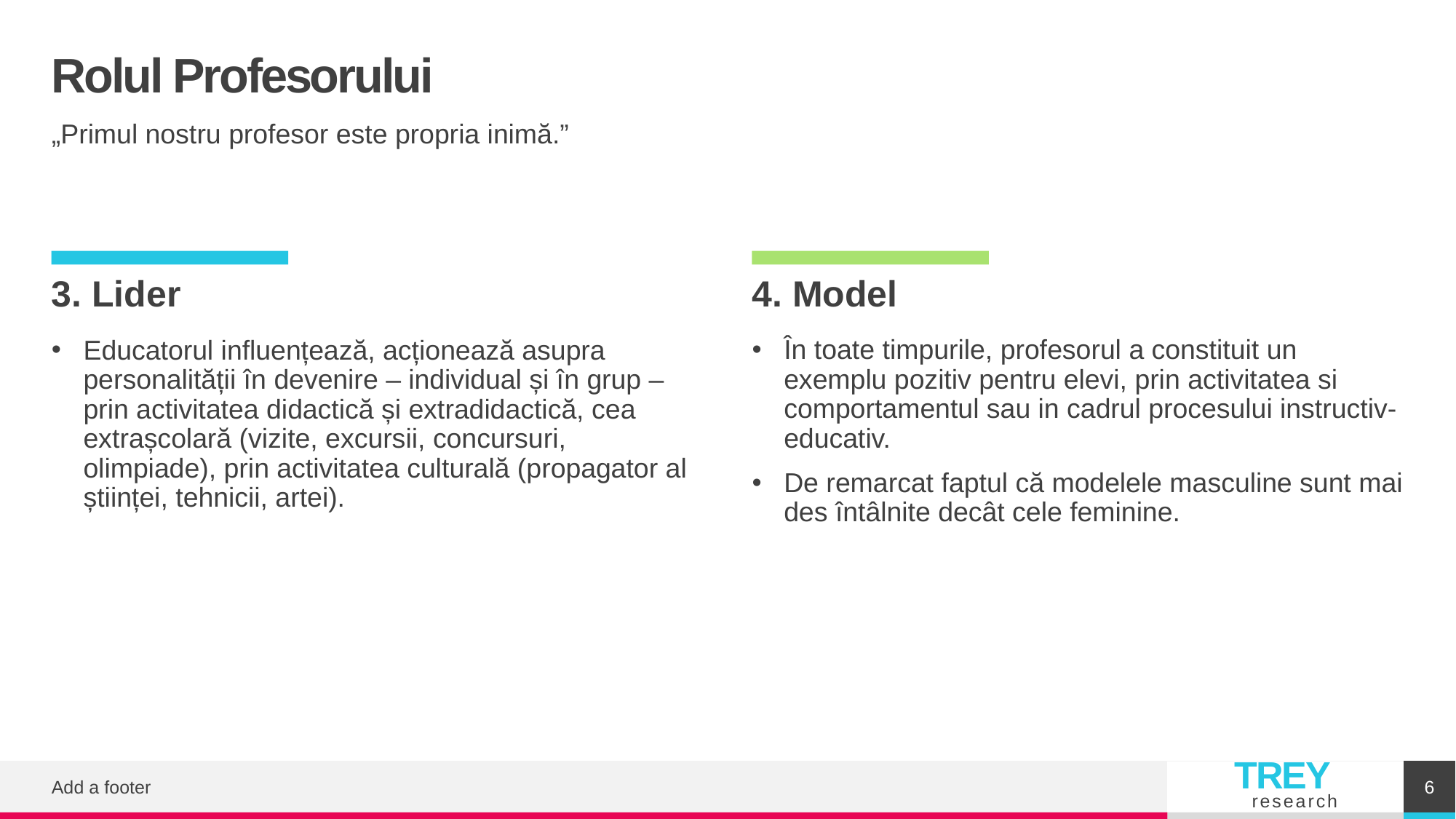

# Rolul Profesorului
„Primul nostru profesor este propria inimă.”

3. Lider
4. Model
În toate timpurile, profesorul a constituit un exemplu pozitiv pentru elevi, prin activitatea si comportamentul sau in cadrul procesului instructiv-educativ.
De remarcat faptul că modelele masculine sunt mai des întâlnite decât cele feminine.
Educatorul influențează, acționează asupra personalității în devenire – individual și în grup – prin activitatea didactică și extradidactică, cea extrașcolară (vizite, excursii, concursuri, olimpiade), prin activitatea culturală (propagator al științei, tehnicii, artei).
6
Add a footer